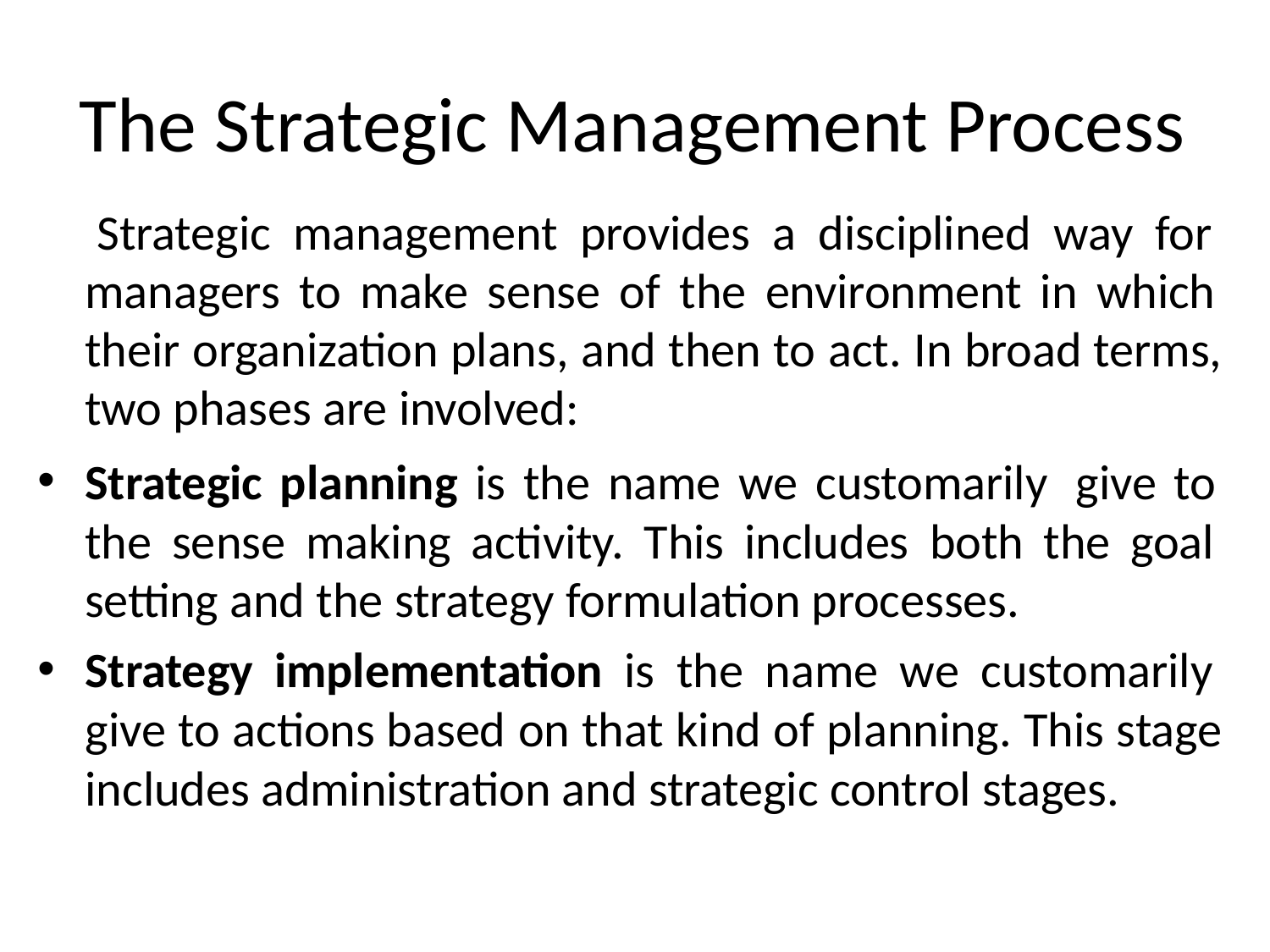

# The Strategic Management Process
Strategic management provides a disciplined way for  managers to make sense of the environment in which  their organization plans, and then to act. In broad terms,  two phases are involved:
Strategic planning is the name we customarily give to  the sense making activity. This includes both the goal  setting and the strategy formulation processes.
Strategy implementation is the name we customarily  give to actions based on that kind of planning. This stage  includes administration and strategic control stages.